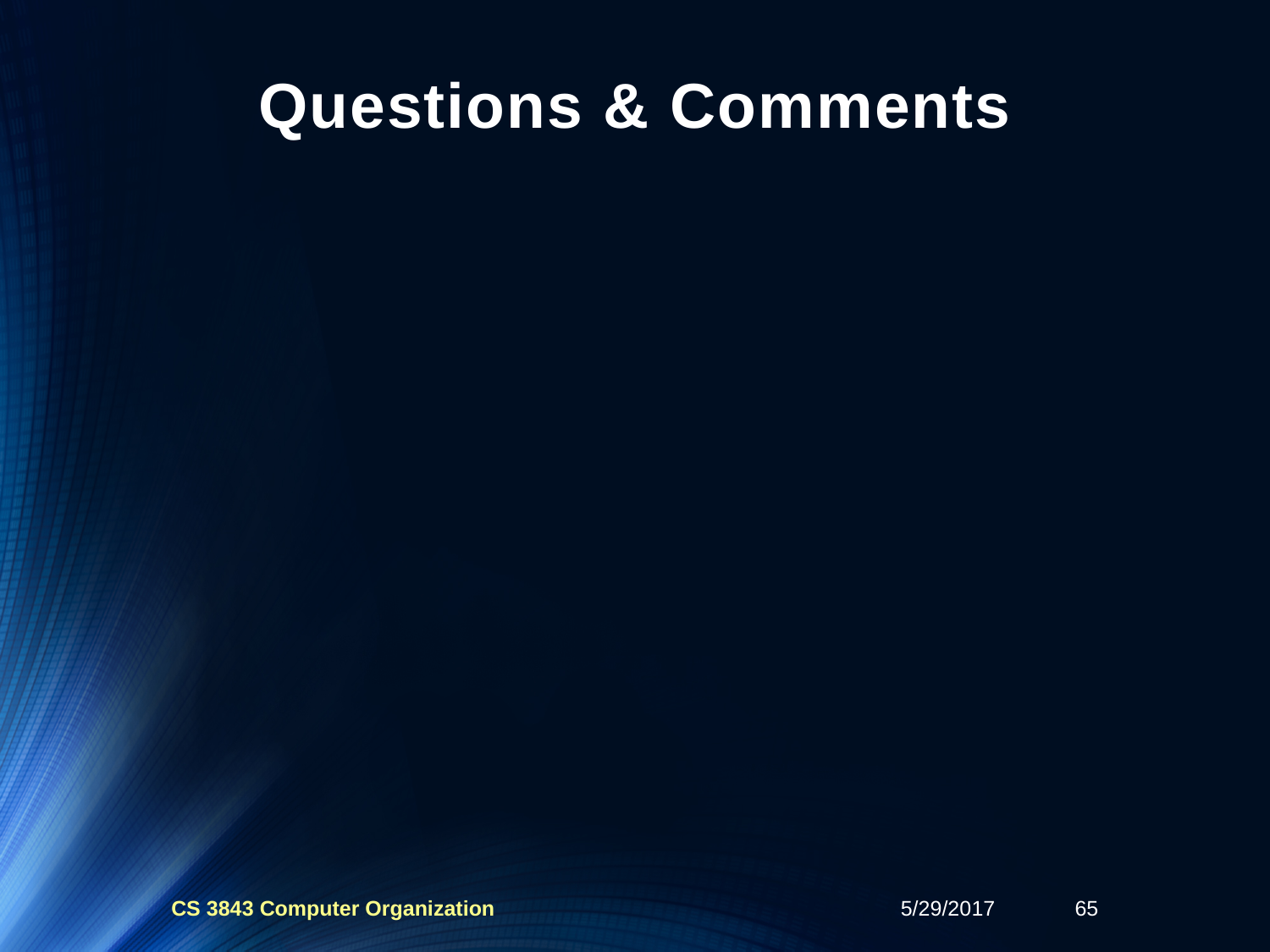

# Questions & Comments
CS 3843 Computer Organization
5/29/2017
65